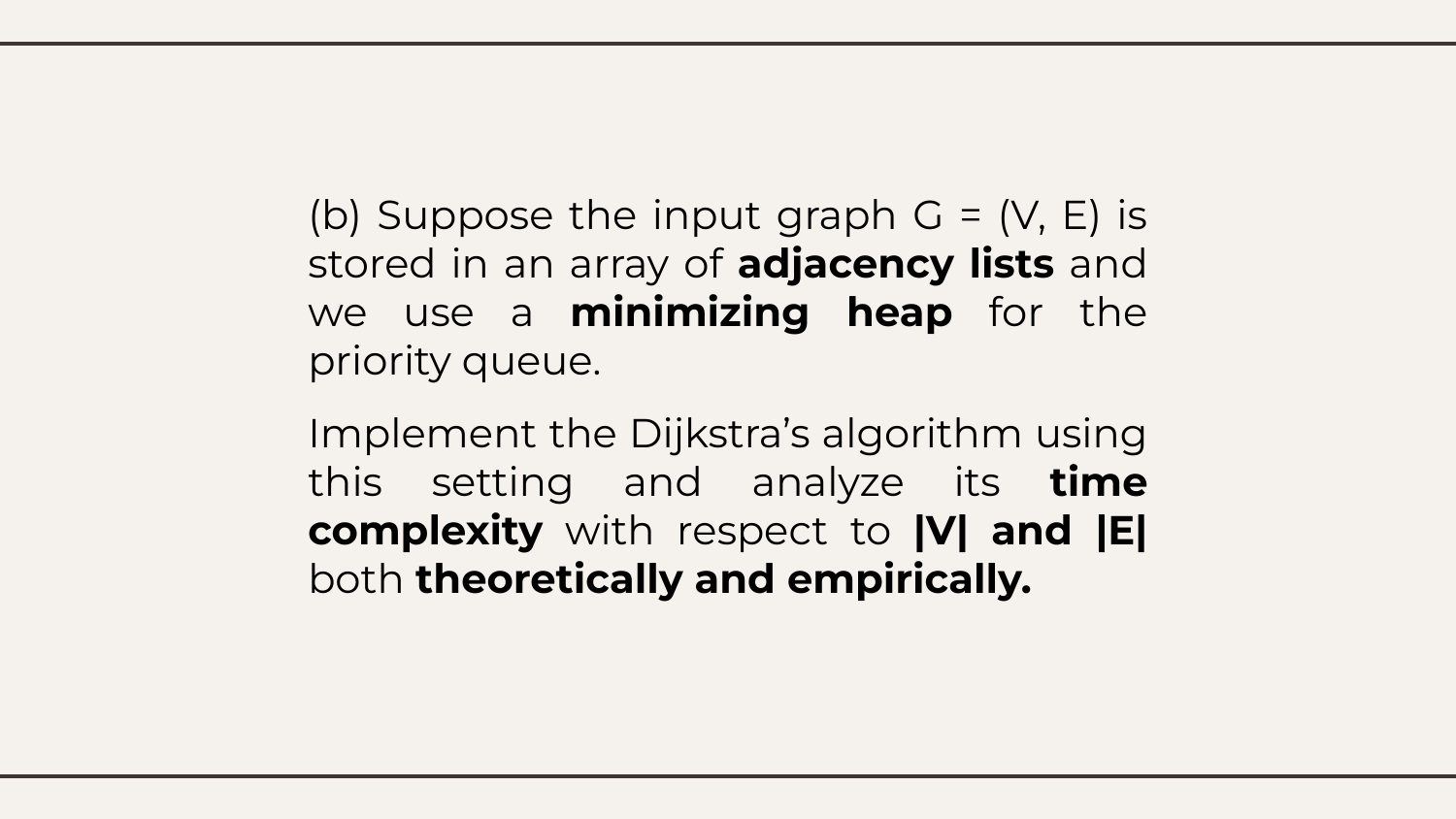

(b) Suppose the input graph G = (V, E) is stored in an array of adjacency lists and we use a minimizing heap for the priority queue.
Implement the Dijkstra’s algorithm using this setting and analyze its time complexity with respect to |V| and |E| both theoretically and empirically.